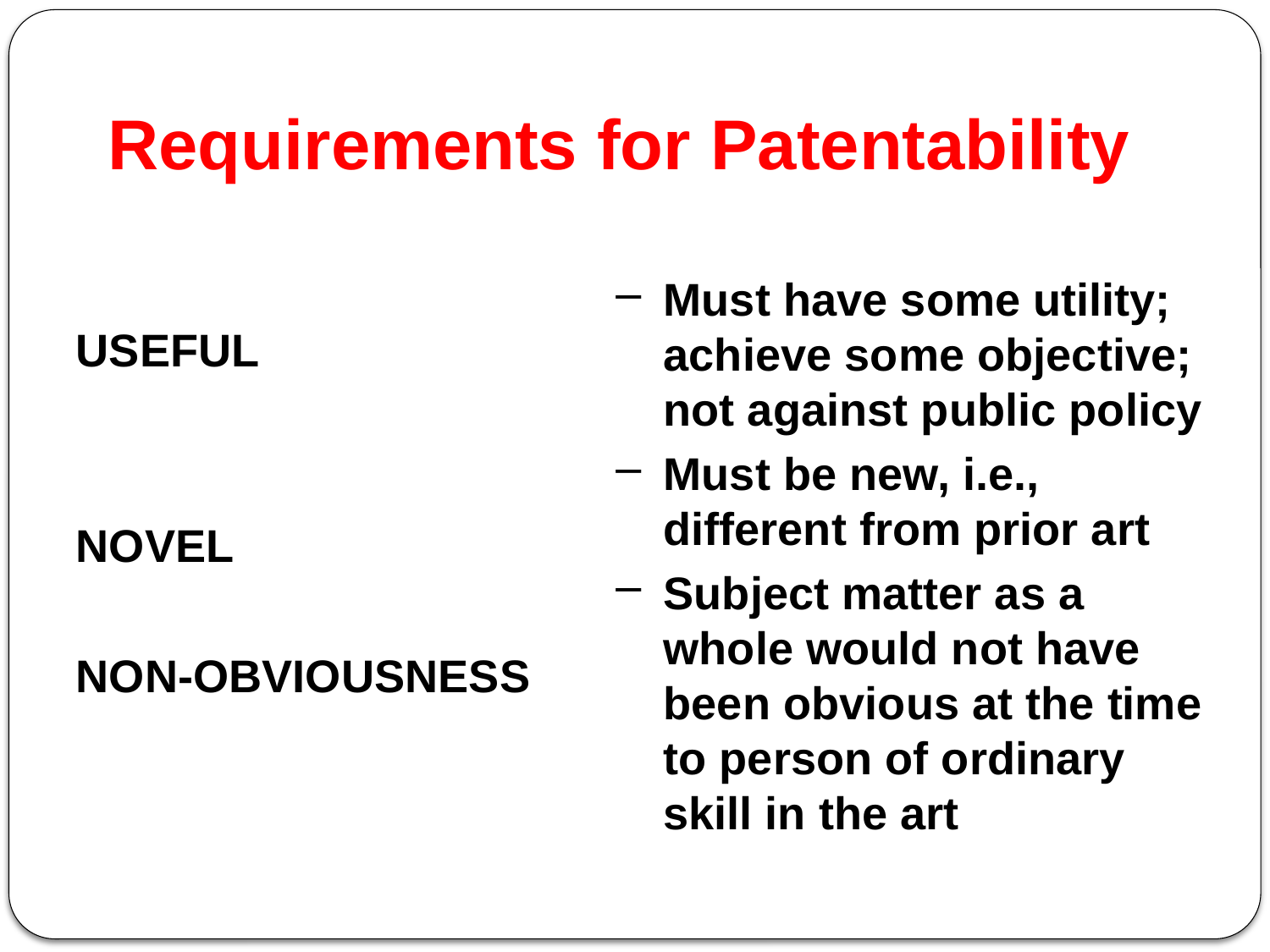

# Requirements for Patentability

USEFUL

NOVEL

NON-OBVIOUSNESS

Must have some utility; achieve some objective; not against public policy
Must be new, i.e., different from prior art
Subject matter as a whole would not have been obvious at the time to person of ordinary skill in the art